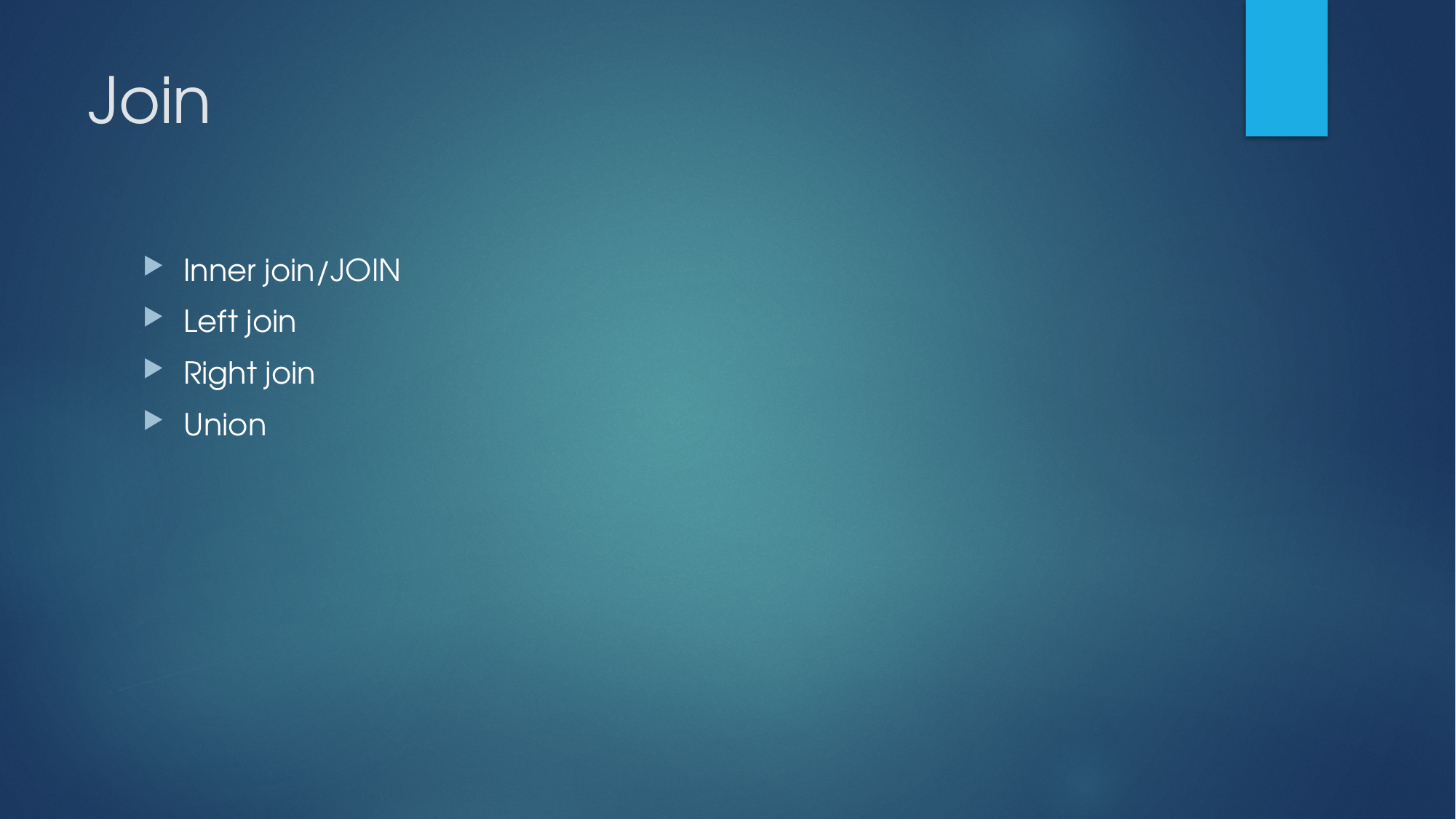

# Join
Inner join/JOIN
Left join
Right join
Union